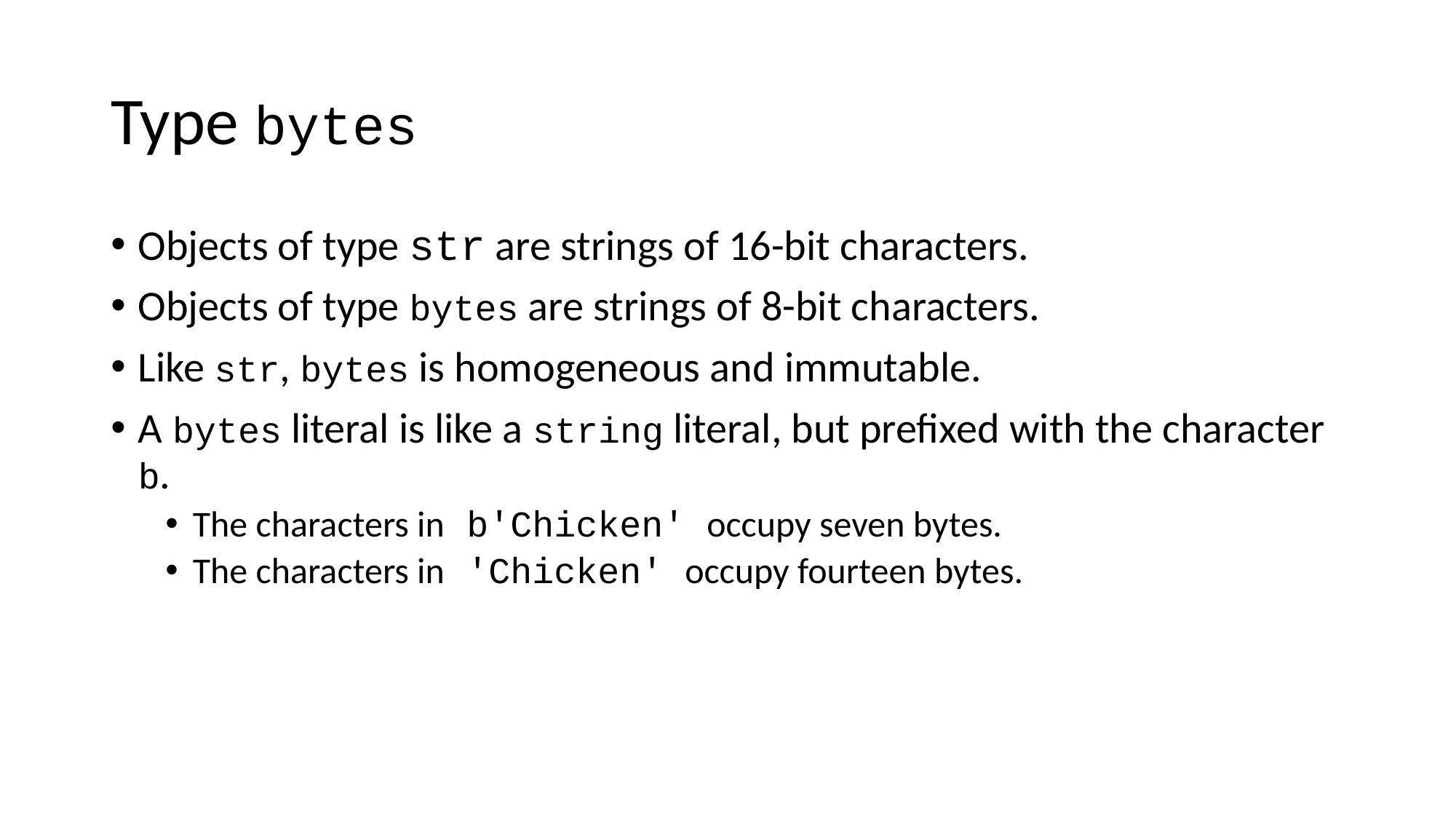

# Type bytes
Objects of type str are strings of 16-bit characters.
Objects of type bytes are strings of 8-bit characters.
Like str, bytes is homogeneous and immutable.
A bytes literal is like a string literal, but prefixed with the character b.
The characters in b'Chicken' occupy seven bytes.
The characters in 'Chicken' occupy fourteen bytes.